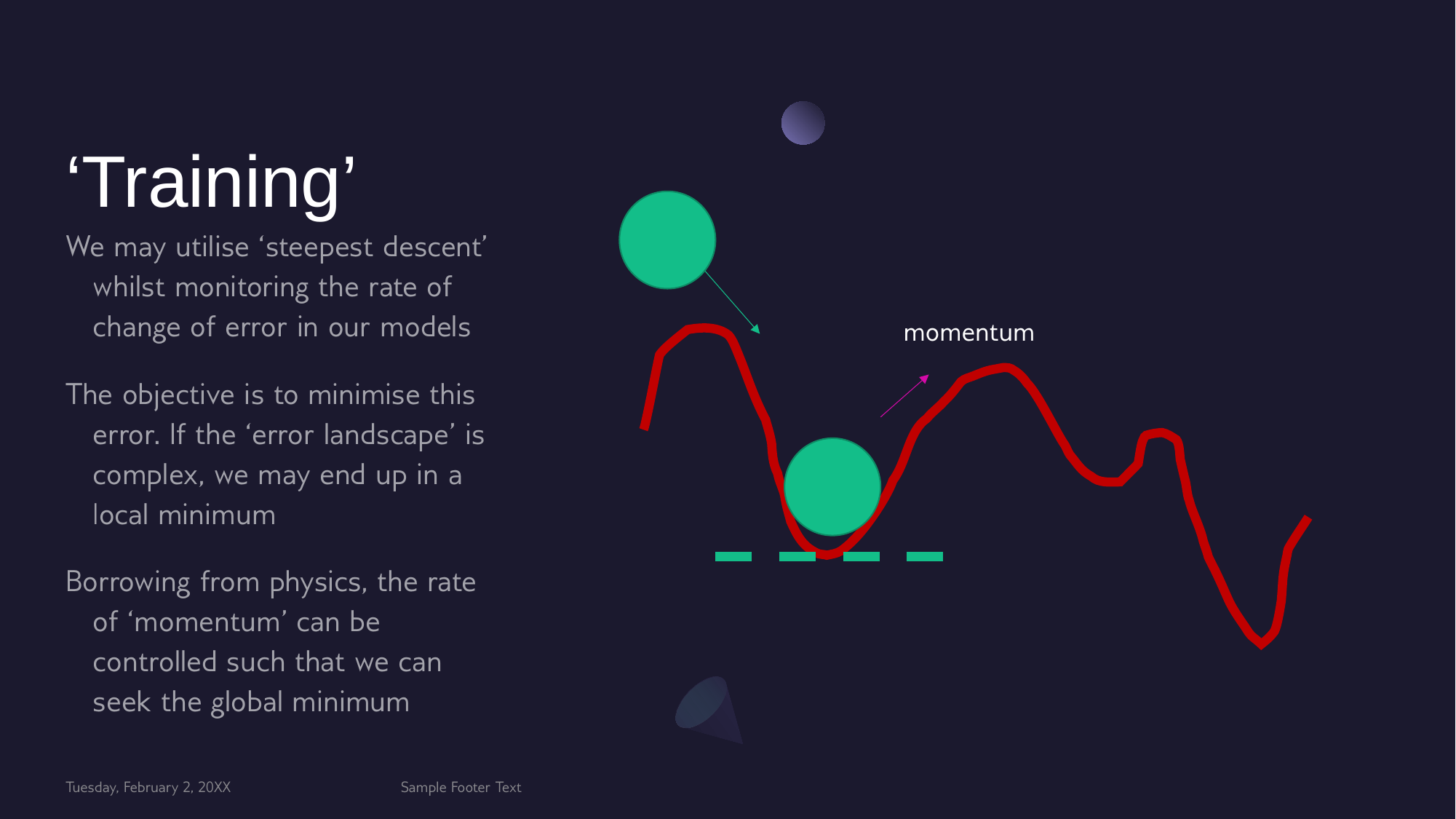

# ‘Training’

momentum

We may utilise ‘steepest descent’ whilst monitoring the rate of change of error in our models
The objective is to minimise this error. If the ‘error landscape’ is complex, we may end up in a local minimum
Borrowing from physics, the rate of ‘momentum’ can be controlled such that we can seek the global minimum
Tuesday, February 2, 20XX
Sample Footer Text